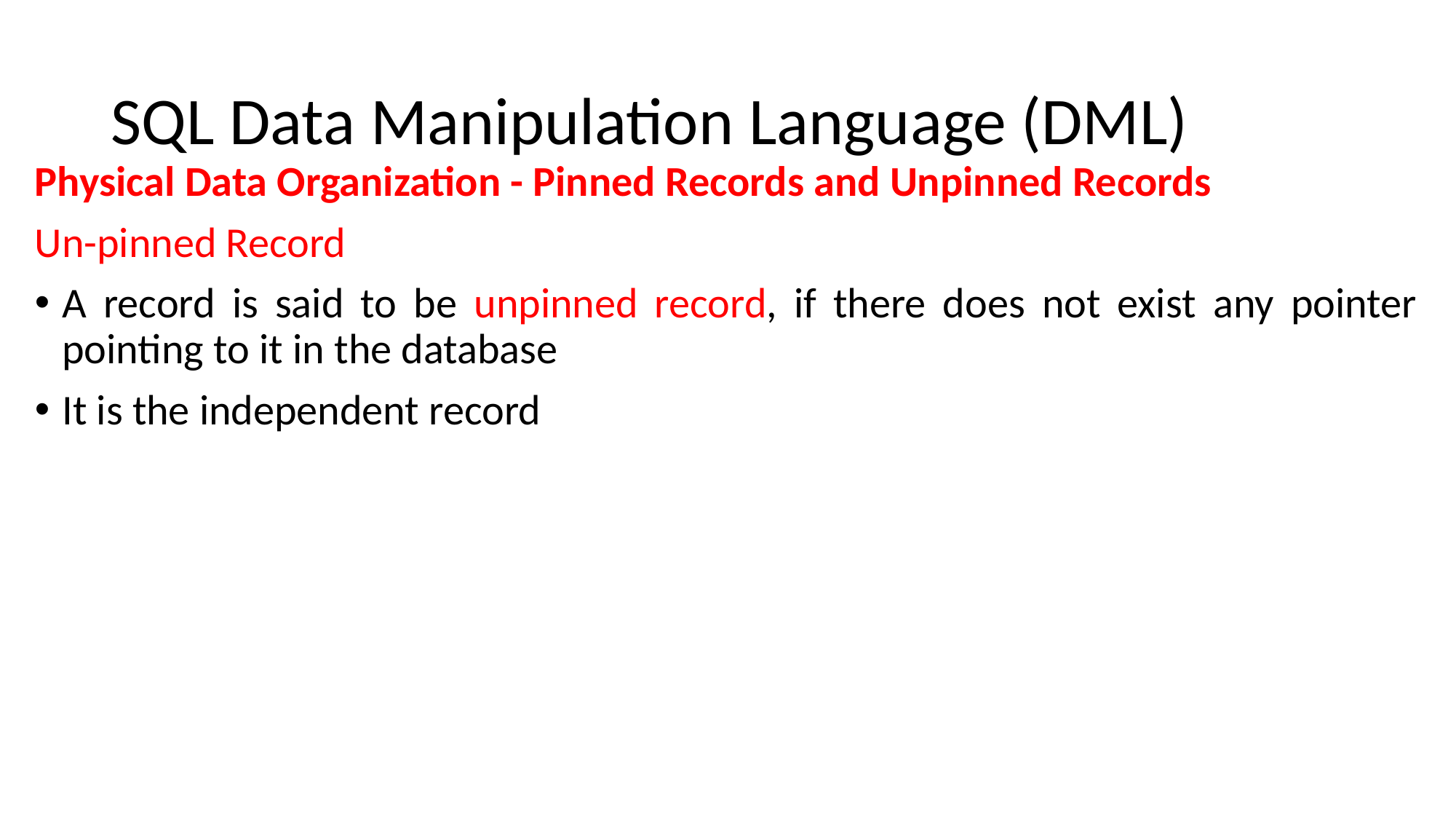

# SQL Data Manipulation Language (DML)
Physical Data Organization - Pinned Records and Unpinned Records
Un-pinned Record
A record is said to be unpinned record, if there does not exist any pointer pointing to it in the database
It is the independent record